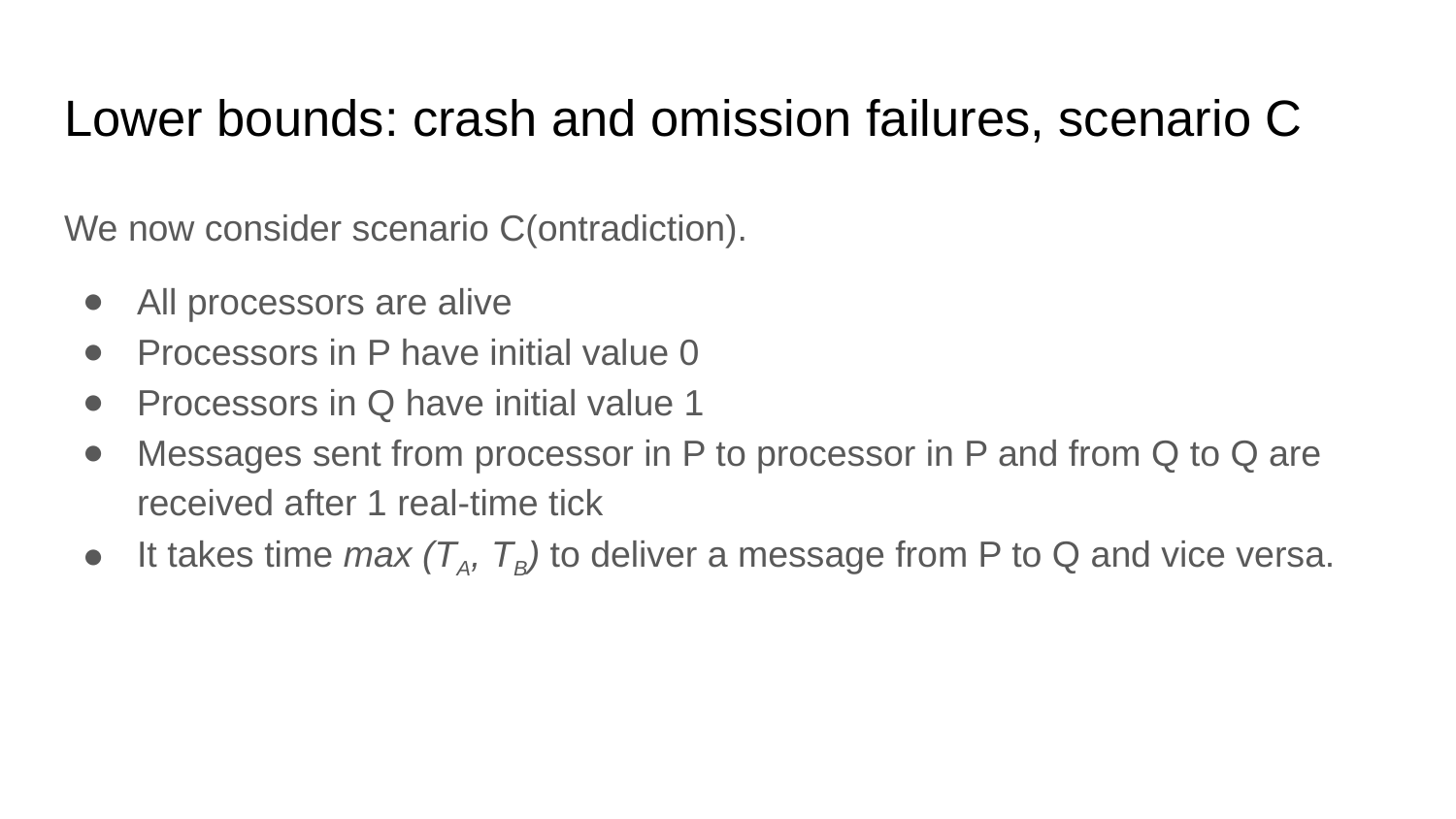

# Lower bounds: crash and omission failures, scenario C

We now consider scenario C(ontradiction).
All processors are alive
Processors in P have initial value 0
Processors in Q have initial value 1
Messages sent from processor in P to processor in P and from Q to Q are received after 1 real-time tick
It takes time max (TA, TB) to deliver a message from P to Q and vice versa.